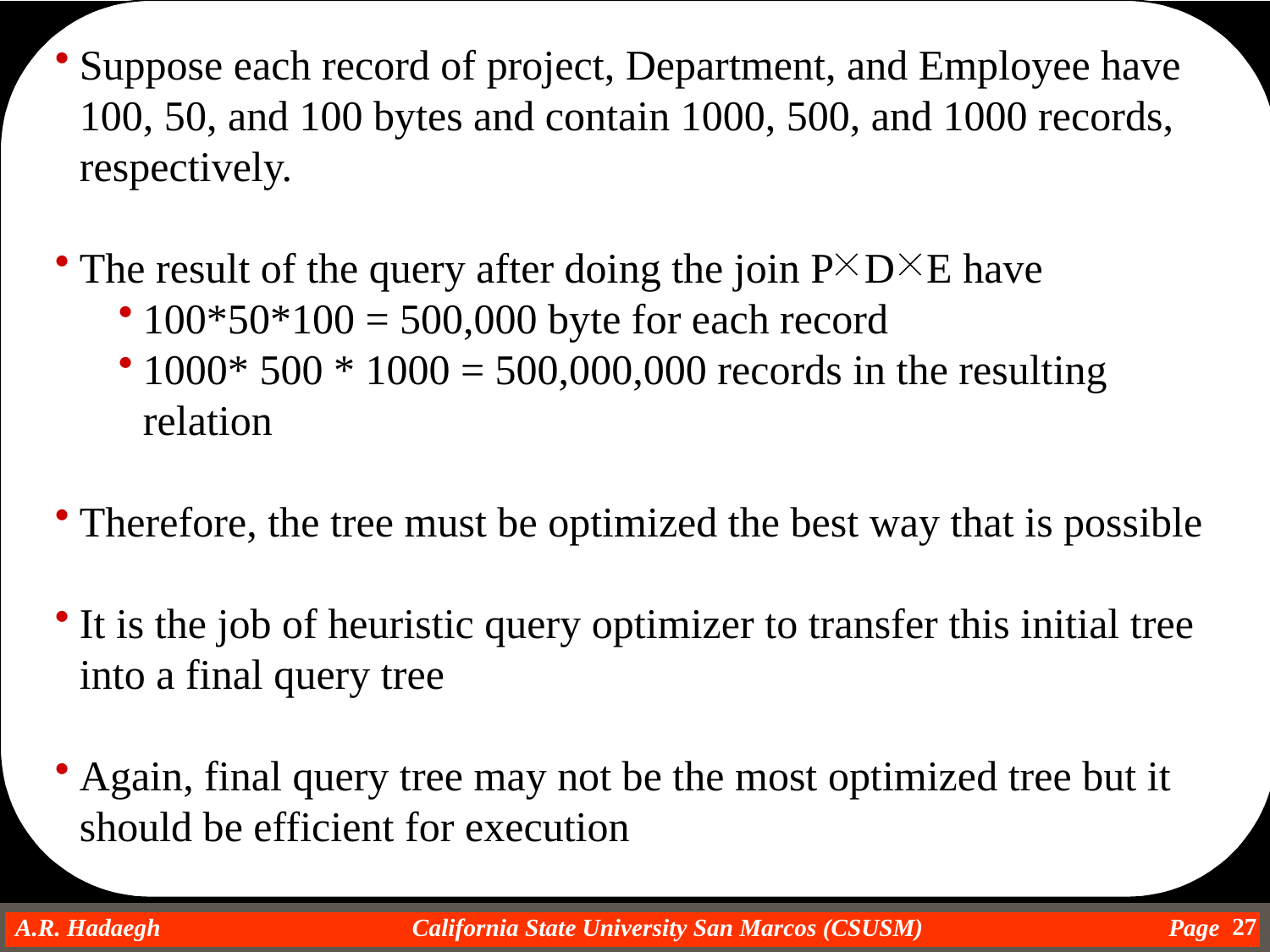

Suppose each record of project, Department, and Employee have 100, 50, and 100 bytes and contain 1000, 500, and 1000 records, respectively.

The result of the query after doing the join P   D   E have
100*50*100 = 500,000 byte for each record
1000* 500 * 1000 = 500,000,000 records in the resulting relation

Therefore, the tree must be optimized the best way that is possible

It is the job of heuristic query optimizer to transfer this initial tree into a final query tree

Again, final query tree may not be the most optimized tree but it should be efficient for execution

27